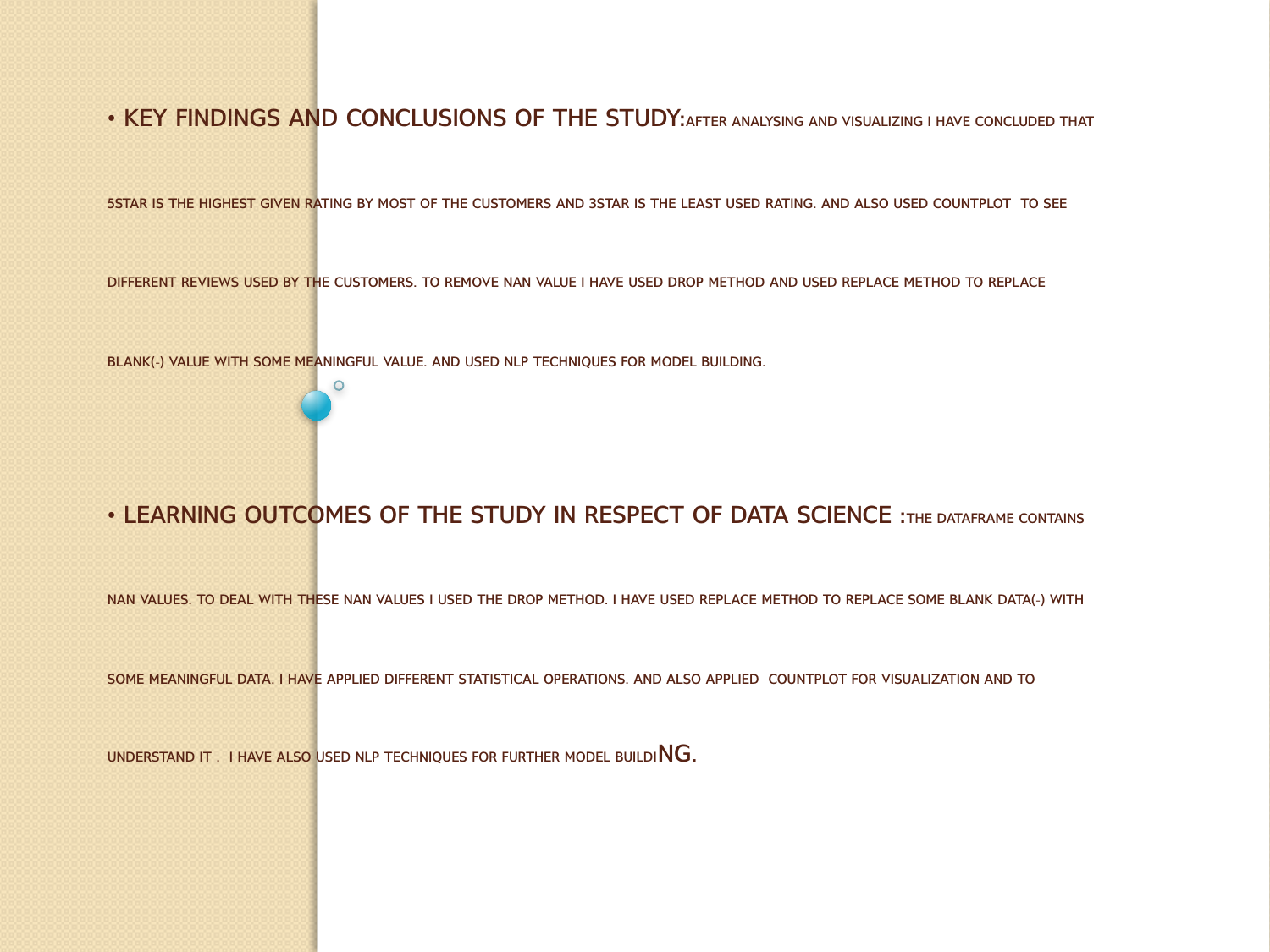

# • Key Findings and Conclusions of the Study:After Analysing and Visualizing I have concluded that 5star is the highest given rating by most of the customers and 3star is the least used rating. And also used countplot  to see different reviews used by the customers. To remove NaN value I have used drop method and used Replace method to replace blank(-) value with some meaningful value. And used NLP techniques for model building.   • Learning Outcomes of the Study in respect of Data Science :The Dataframe contains NAN values. To deal with these NAN values I used the drop method. I have used replace method to replace some blank data(-) with some meaningful data. I have applied different statistical operations. And also applied  Countplot for visualization and to understand it .  I have also used NLP techniques for further model building.